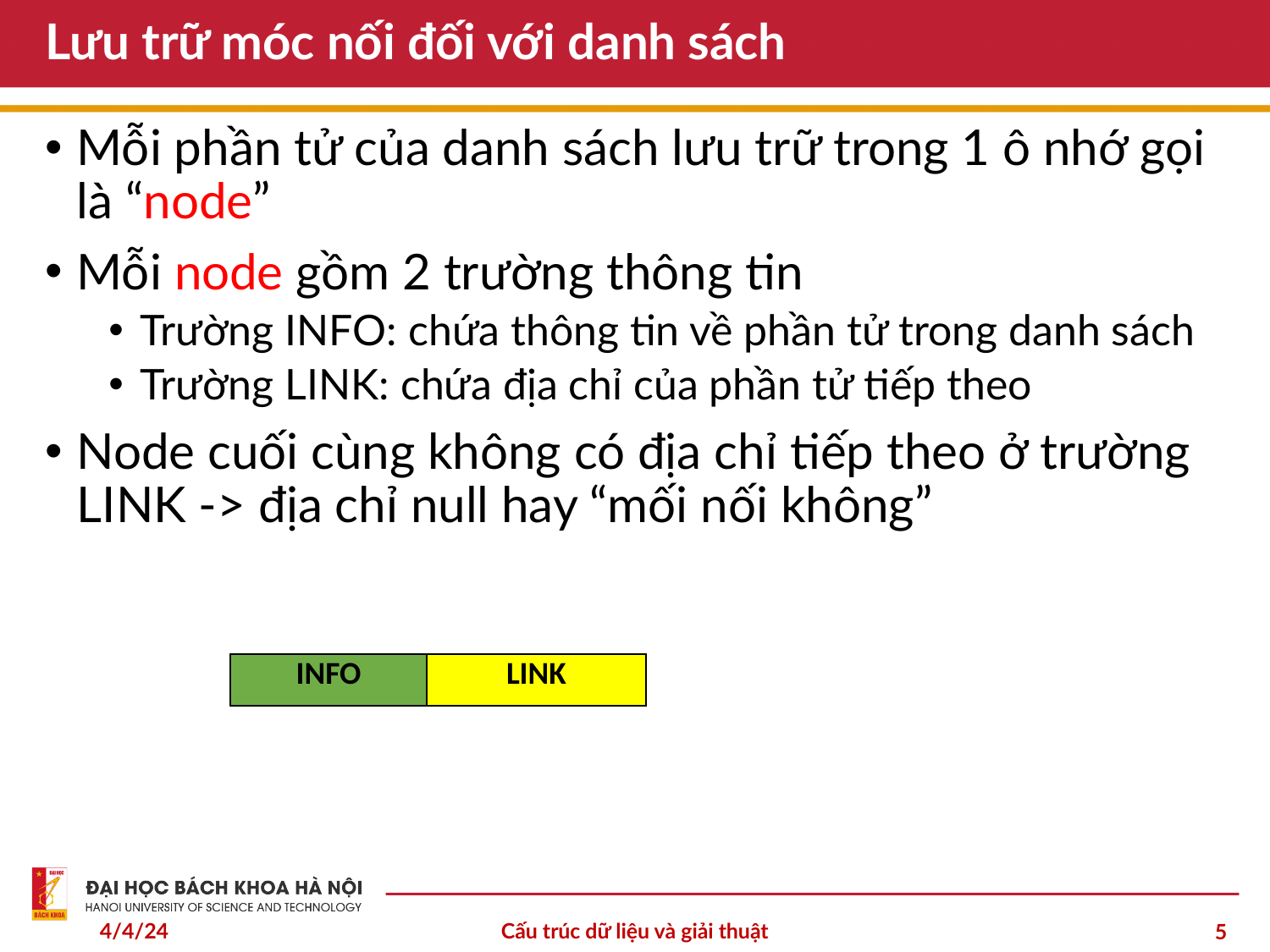

# Lưu trữ móc nối đối với danh sách
Mỗi phần tử của danh sách lưu trữ trong 1 ô nhớ gọi là “node”
Mỗi node gồm 2 trường thông tin
Trường INFO: chứa thông tin về phần tử trong danh sách
Trường LINK: chứa địa chỉ của phần tử tiếp theo
Node cuối cùng không có địa chỉ tiếp theo ở trường LINK -> địa chỉ null hay “mối nối không”
| INFO | LINK |
| --- | --- |
4/4/24
Cấu trúc dữ liệu và giải thuật
5